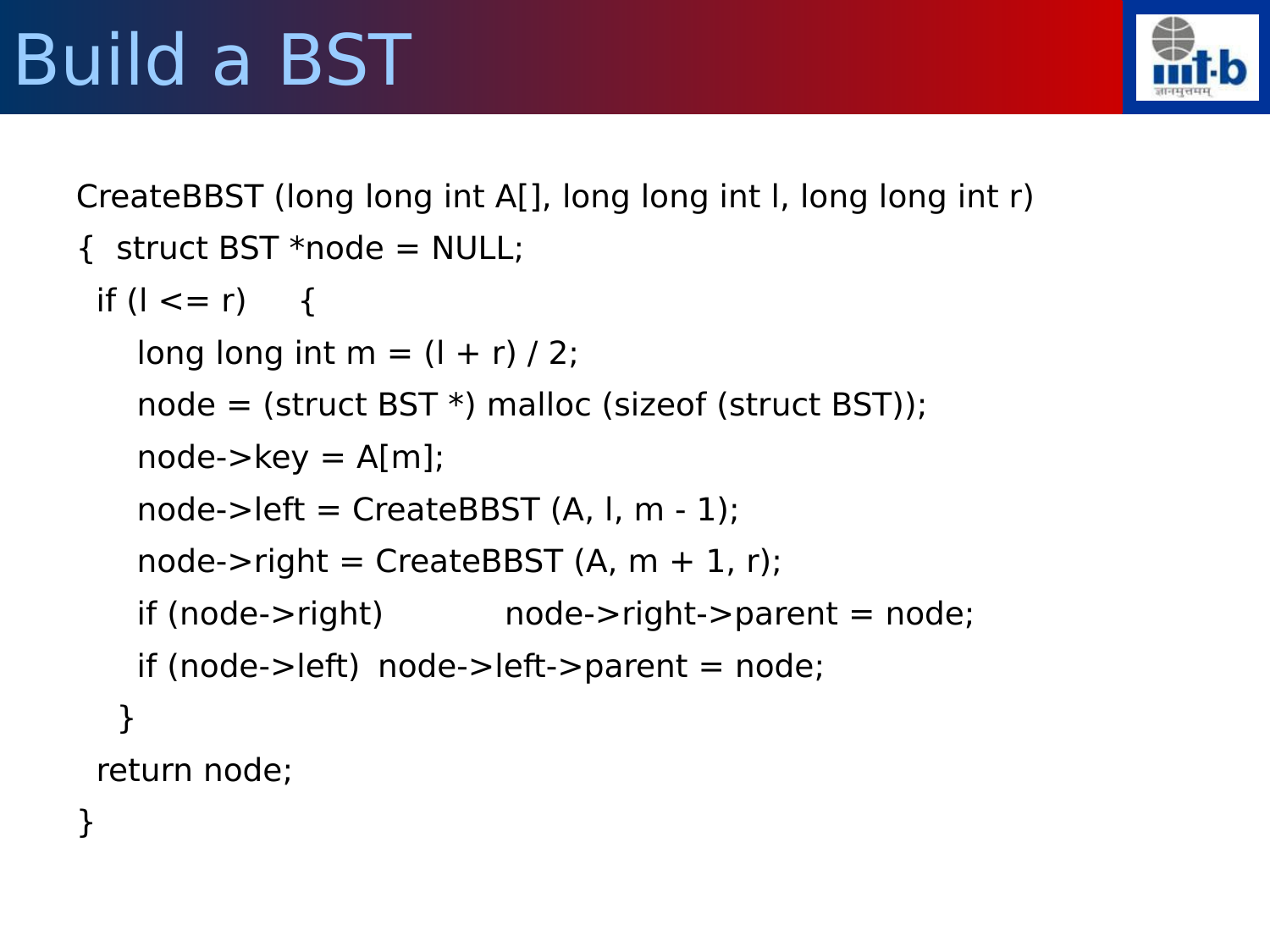

Build a BST
CreateBBST (long long int A[], long long int l, long long int r)
{  struct BST *node = NULL;
  if (l <= r)     {
      long long int m = (l + r) / 2;
      node = (struct BST *) malloc (sizeof (struct BST));
      node->key = A[m];
      node->left = CreateBBST (A, l, m - 1);
      node->right = CreateBBST (A, m + 1, r);
      if (node->right)	node->right->parent = node;
      if (node->left) 	node->left->parent = node;
    }
  return node;
}